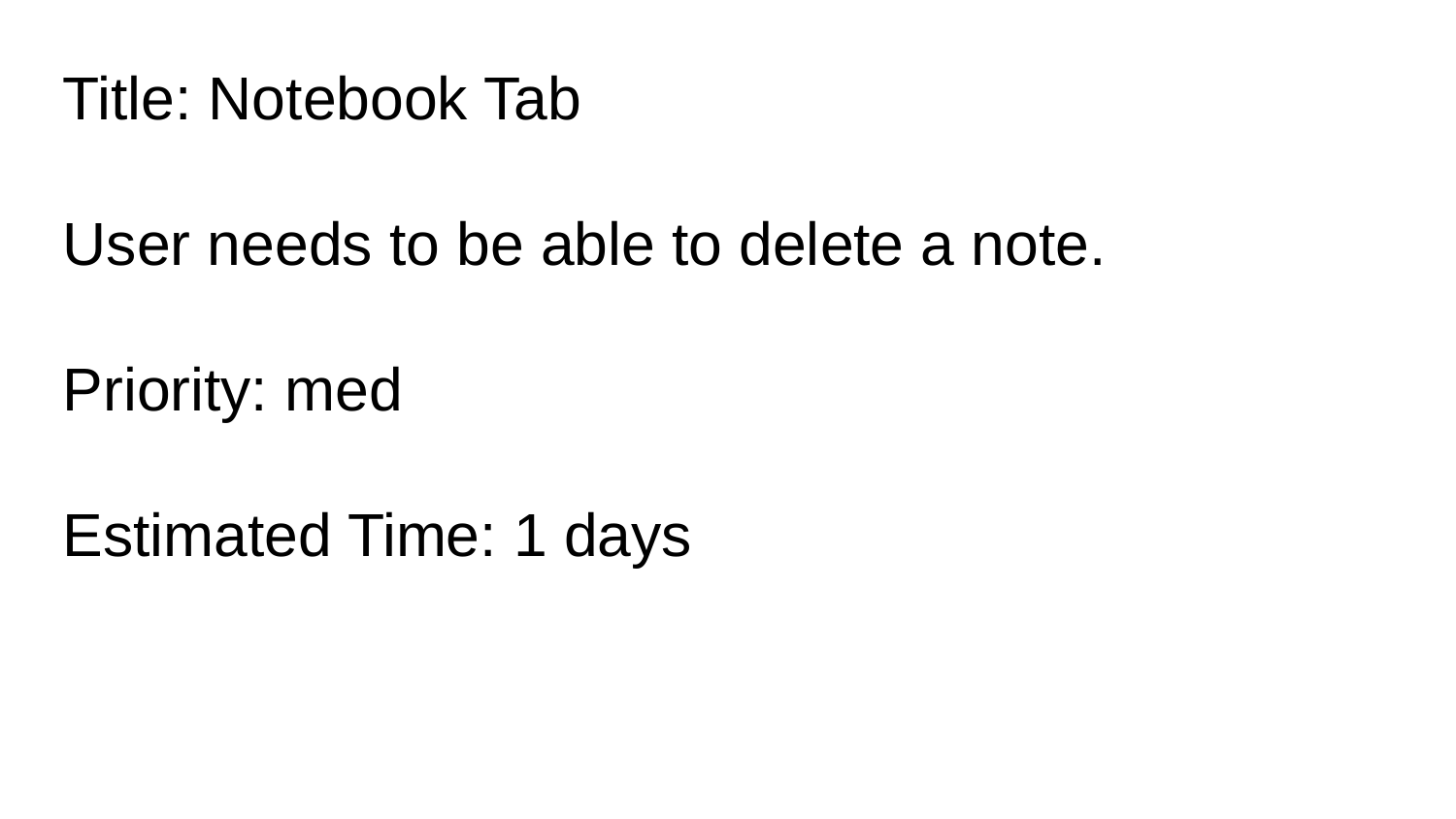

Title: Notebook Tab

User needs to be able to delete a note.

Priority: med

Estimated Time: 1 days